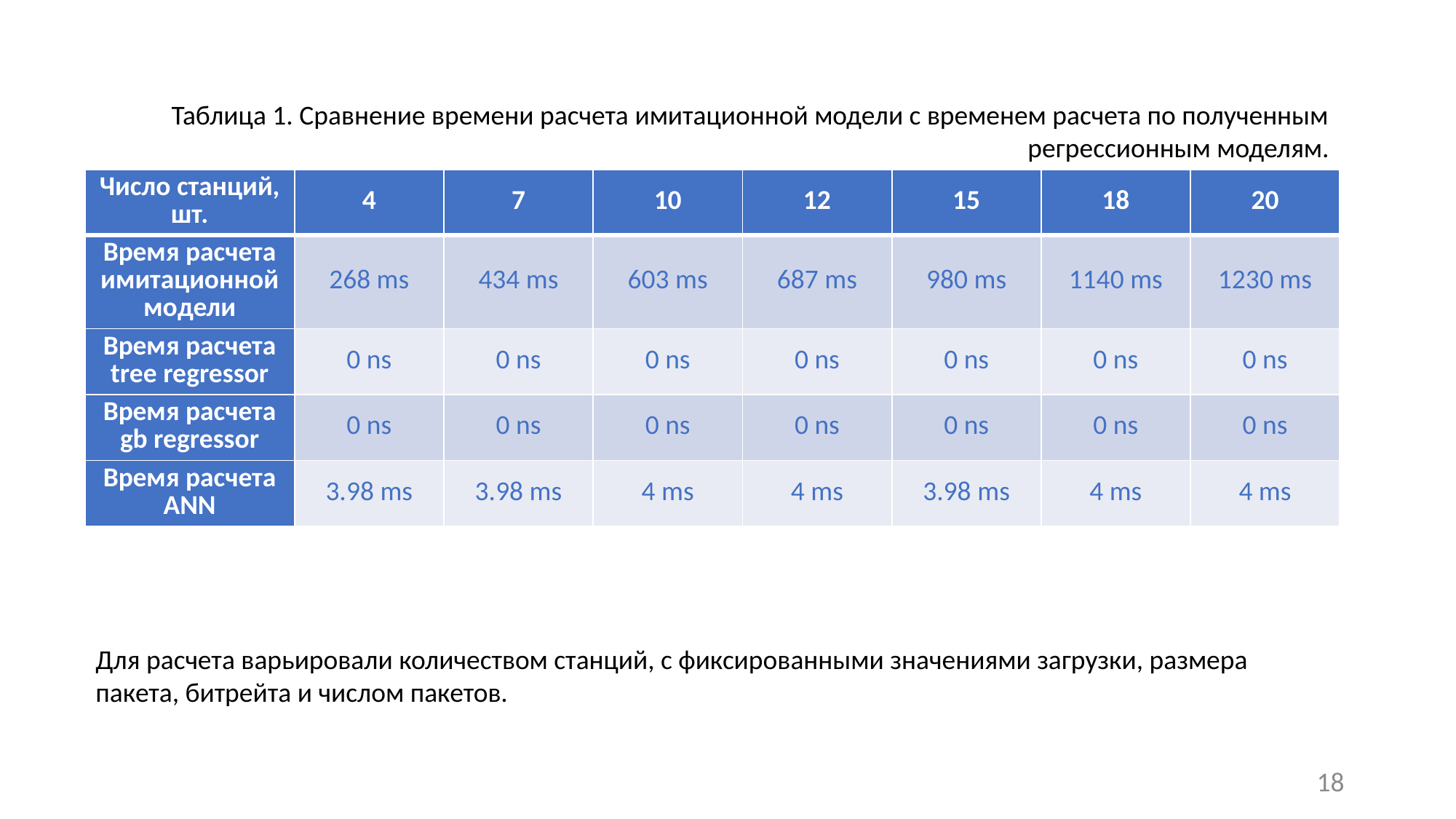

Таблица 1. Сравнение времени расчета имитационной модели с временем расчета по полученным регрессионным моделям.
| Число станций, шт. | 4 | 7 | 10 | 12 | 15 | 18 | 20 |
| --- | --- | --- | --- | --- | --- | --- | --- |
| Время расчета имитационной модели | 268 ms | 434 ms | 603 ms | 687 ms | 980 ms | 1140 ms | 1230 ms |
| Время расчета tree regressor | 0 ns | 0 ns | 0 ns | 0 ns | 0 ns | 0 ns | 0 ns |
| Время расчета gb regressor | 0 ns | 0 ns | 0 ns | 0 ns | 0 ns | 0 ns | 0 ns |
| Время расчета ANN | 3.98 ms | 3.98 ms | 4 ms | 4 ms | 3.98 ms | 4 ms | 4 ms |
Для расчета варьировали количеством станций, с фиксированными значениями загрузки, размера пакета, битрейта и числом пакетов.
18